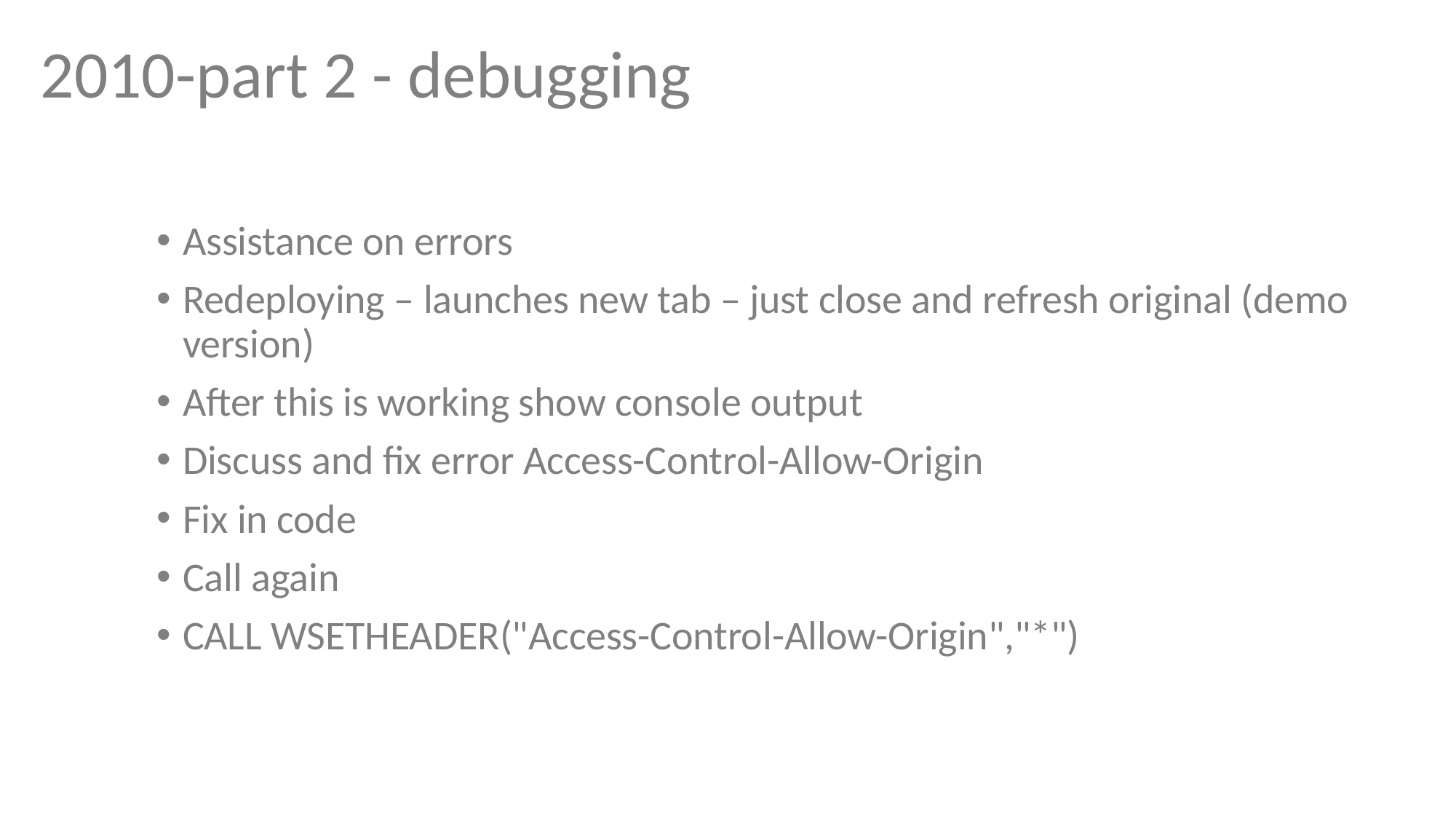

# 2010-part 2 - debugging
Assistance on errors
Redeploying – launches new tab – just close and refresh original (demo version)
After this is working show console output
Discuss and fix error Access-Control-Allow-Origin
Fix in code
Call again
CALL WSETHEADER("Access-Control-Allow-Origin","*")